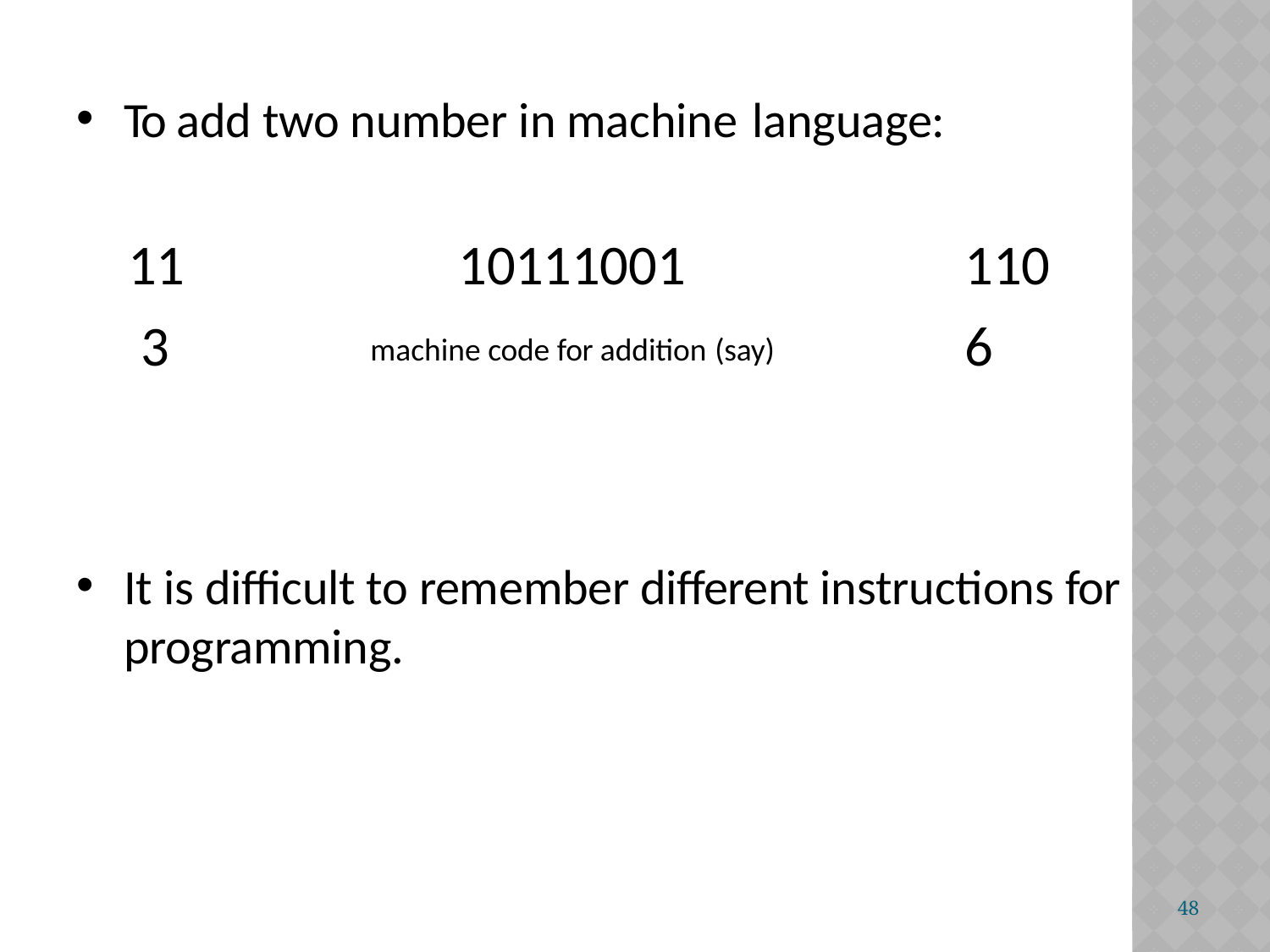

To add two number in machine language:
| 11 | 10111001 | 110 |
| --- | --- | --- |
| 3 | machine code for addition (say) | 6 |
It is difficult to remember different instructions for  programming.
48